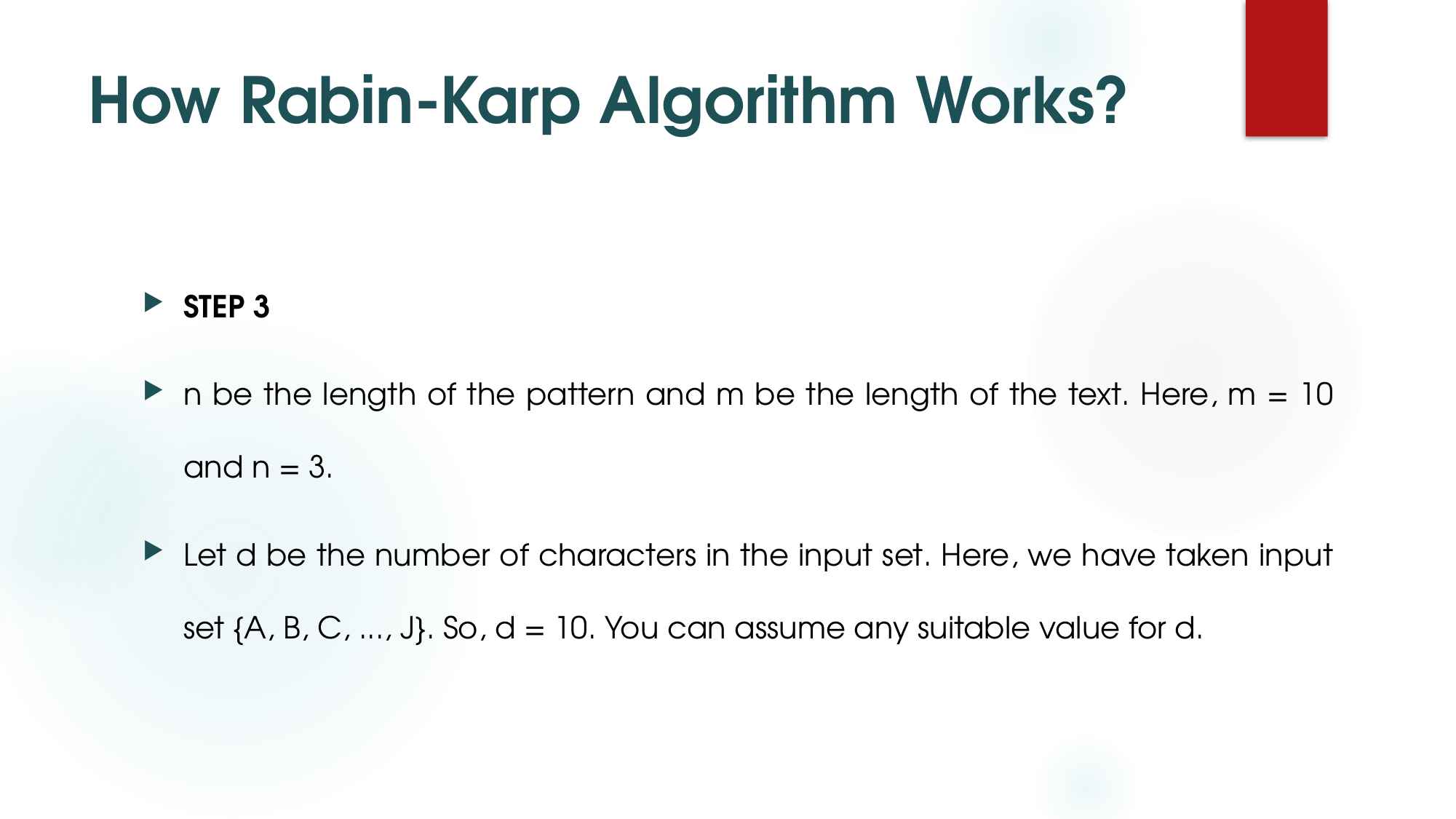

# How Rabin-Karp Algorithm Works?
STEP 3
n be the length of the pattern and m be the length of the text. Here, m = 10 and n = 3.
Let d be the number of characters in the input set. Here, we have taken input set {A, B, C, ..., J}. So, d = 10. You can assume any suitable value for d.